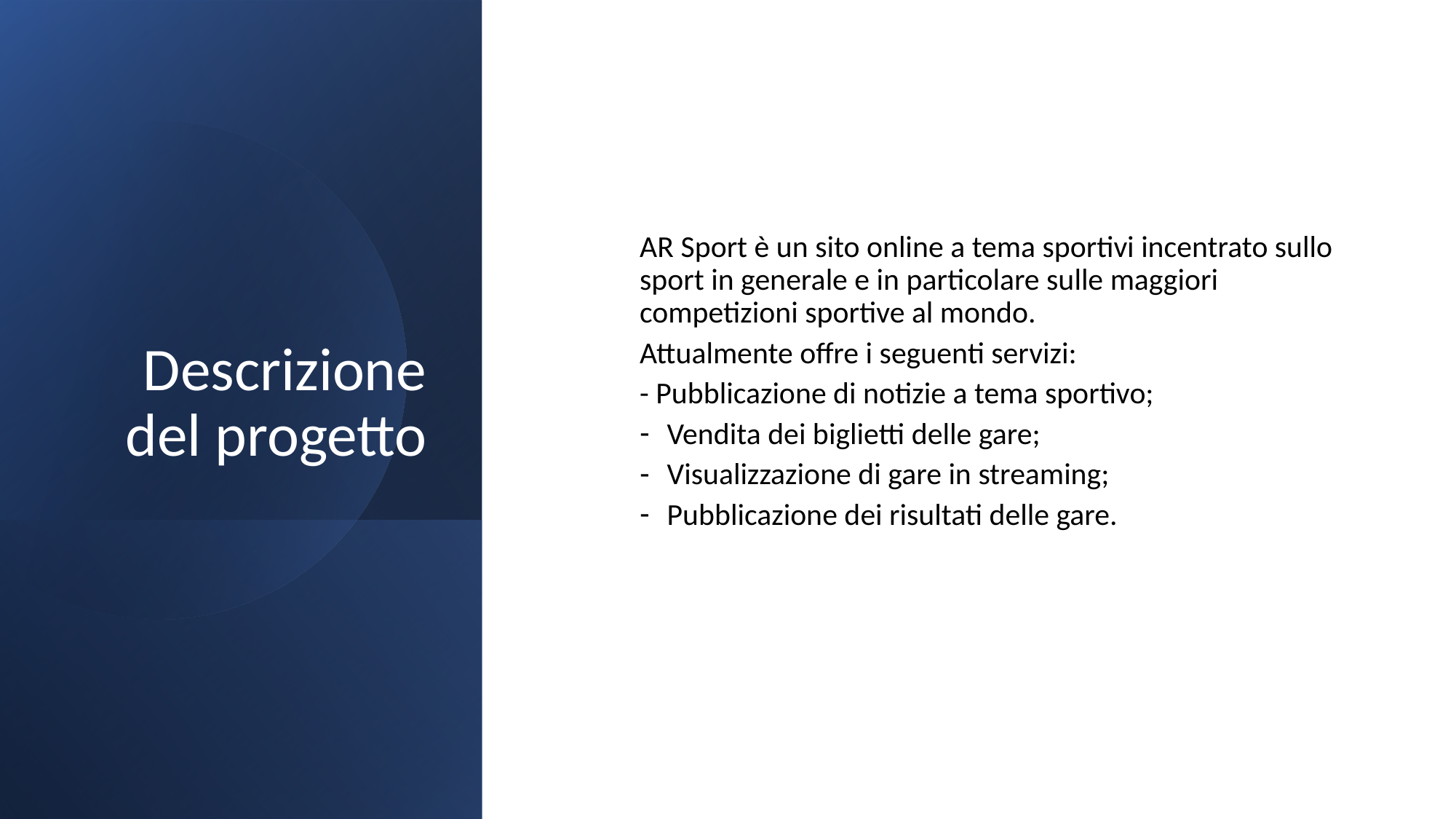

# Descrizione del progetto
AR Sport è un sito online a tema sportivi incentrato sullo sport in generale e in particolare sulle maggiori competizioni sportive al mondo.
Attualmente offre i seguenti servizi:
- Pubblicazione di notizie a tema sportivo;
Vendita dei biglietti delle gare;
Visualizzazione di gare in streaming;
Pubblicazione dei risultati delle gare.